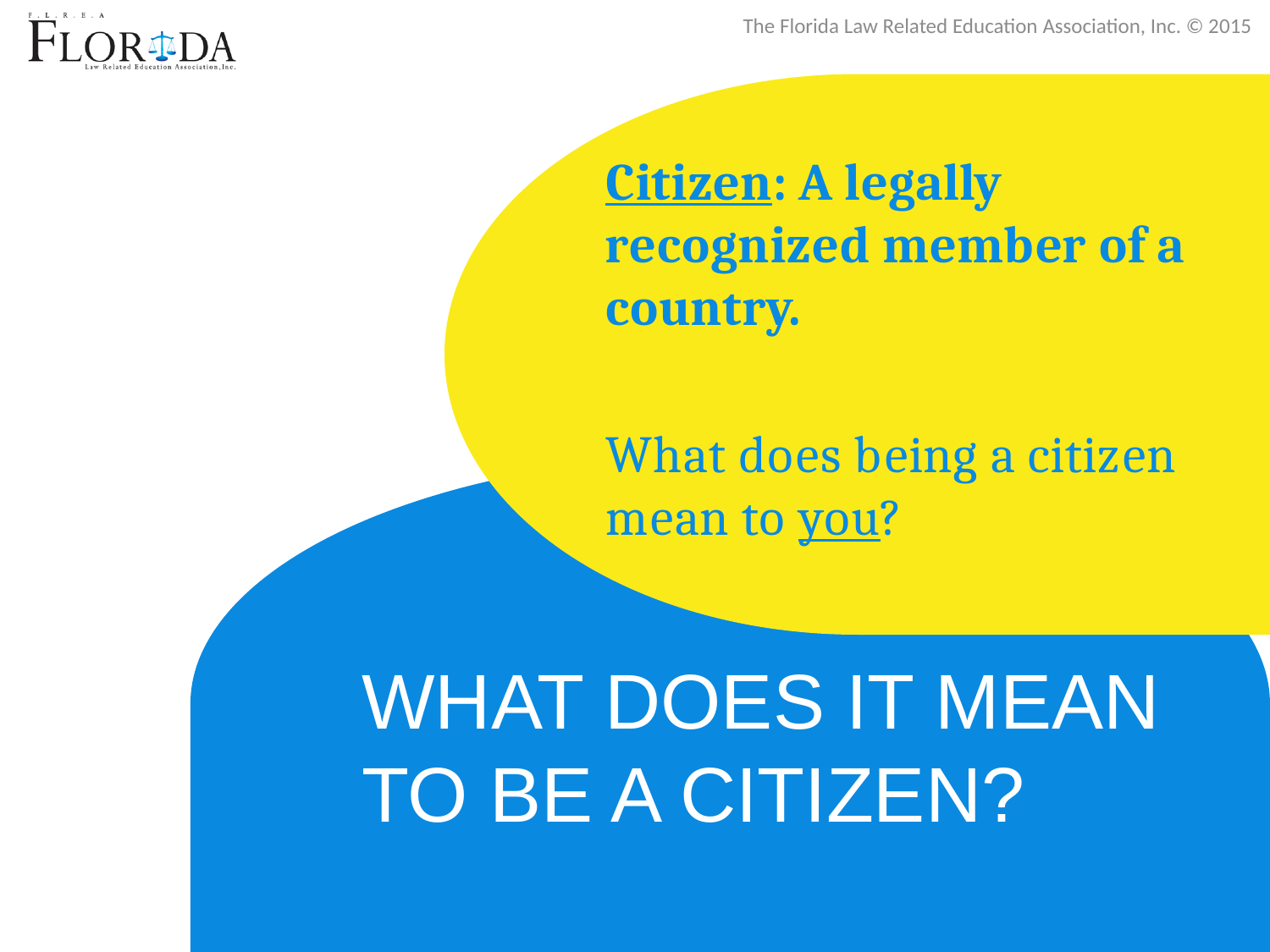

Citizen: A legally recognized member of a country.

What does being a citizen mean to you?
# What does it mean to be a citizen?